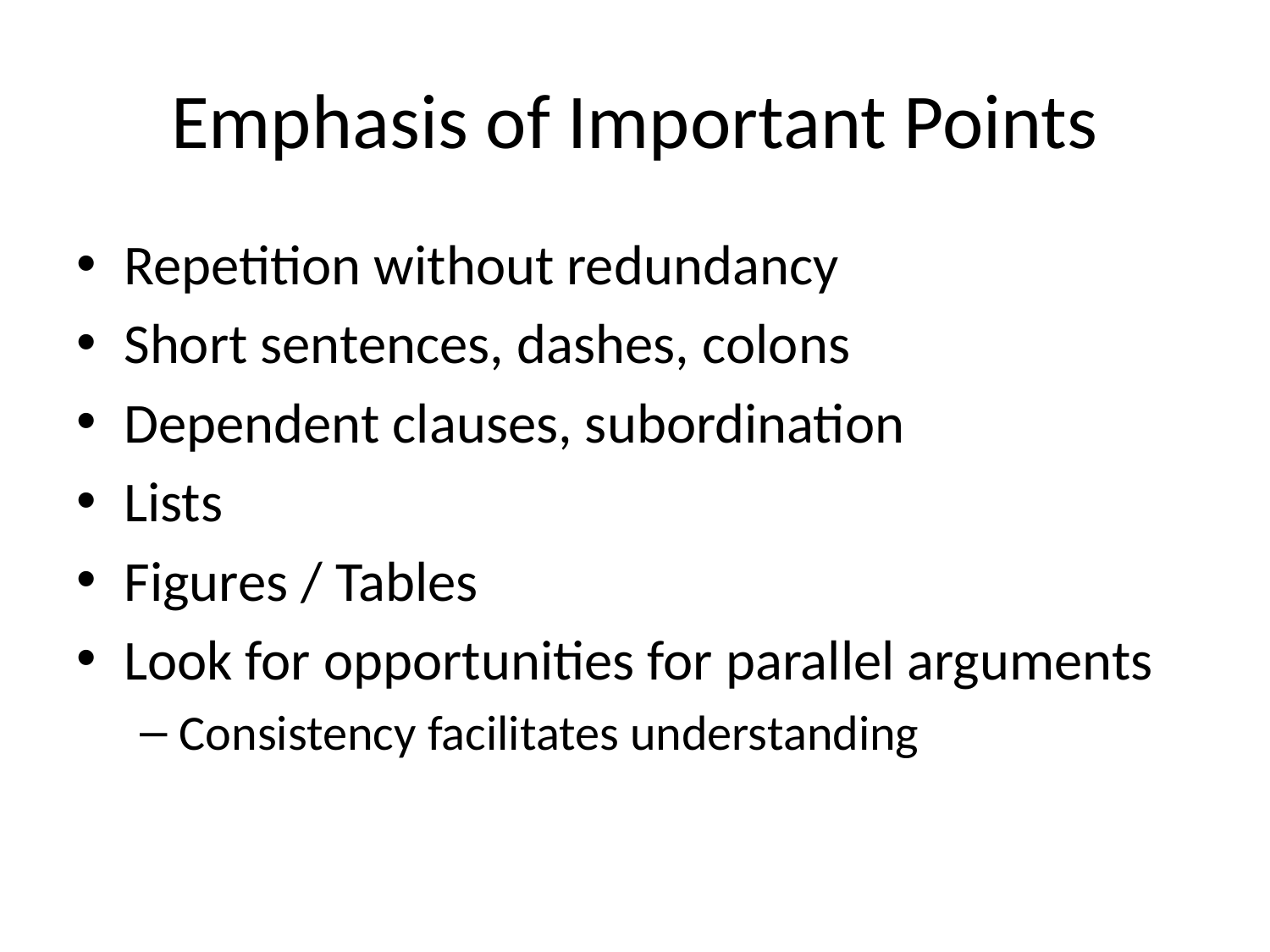

# Emphasis of Important Points
Repetition without redundancy
Short sentences, dashes, colons
Dependent clauses, subordination
Lists
Figures / Tables
Look for opportunities for parallel arguments
Consistency facilitates understanding